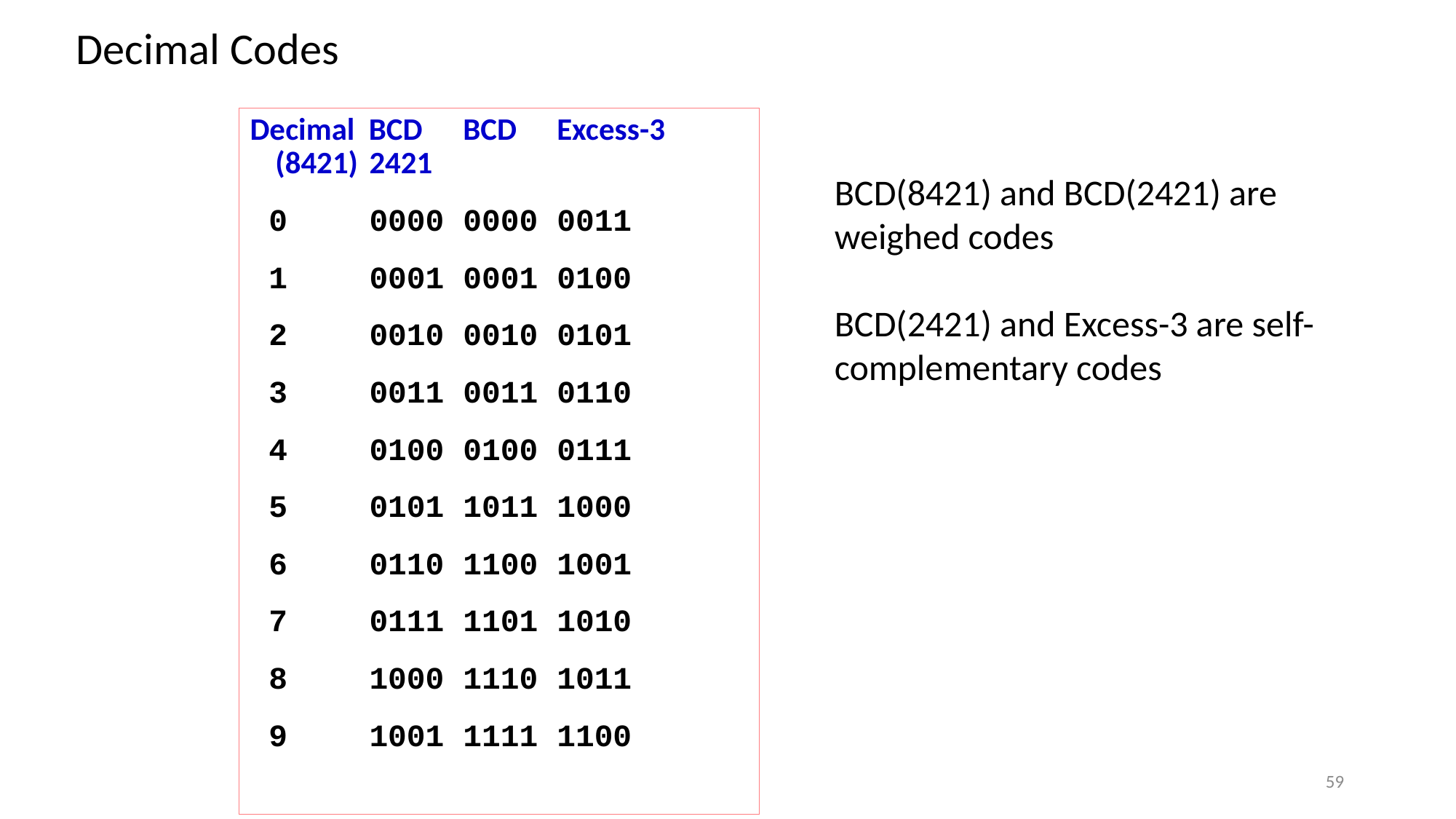

# Decimal Codes
Decimal  BCD	BCD 	Excess-3
		(8421) 	2421
 0 	0000	0000	0011
 1 	0001 	0001 	0100
 2 	0010 	0010 	0101
 3	0011 	0011 	0110
 4	0100 	0100 	0111
 5 	0101 	1011 	1000
 6 	0110 	1100 	1001
 7 	0111 	1101 	1010
 8 	1000 	1110 	1011
 9 	1001 	1111 	1100
BCD(8421) and BCD(2421) are weighed codes

BCD(2421) and Excess-3 are self-complementary codes
59